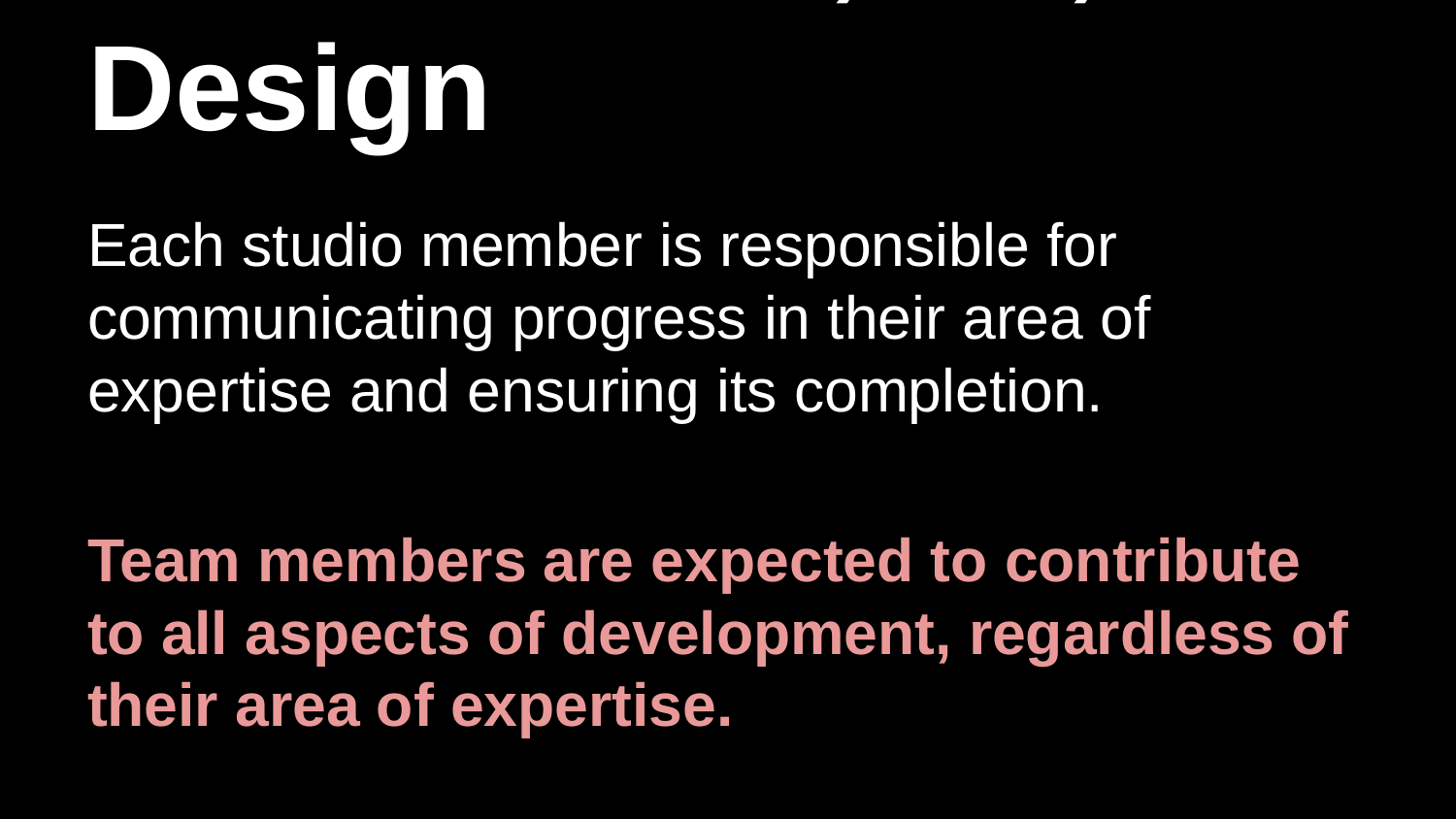

# Roles - Code, Art, Design
Each studio member is responsible for communicating progress in their area of expertise and ensuring its completion.

Team members are expected to contribute to all aspects of development, regardless of their area of expertise.